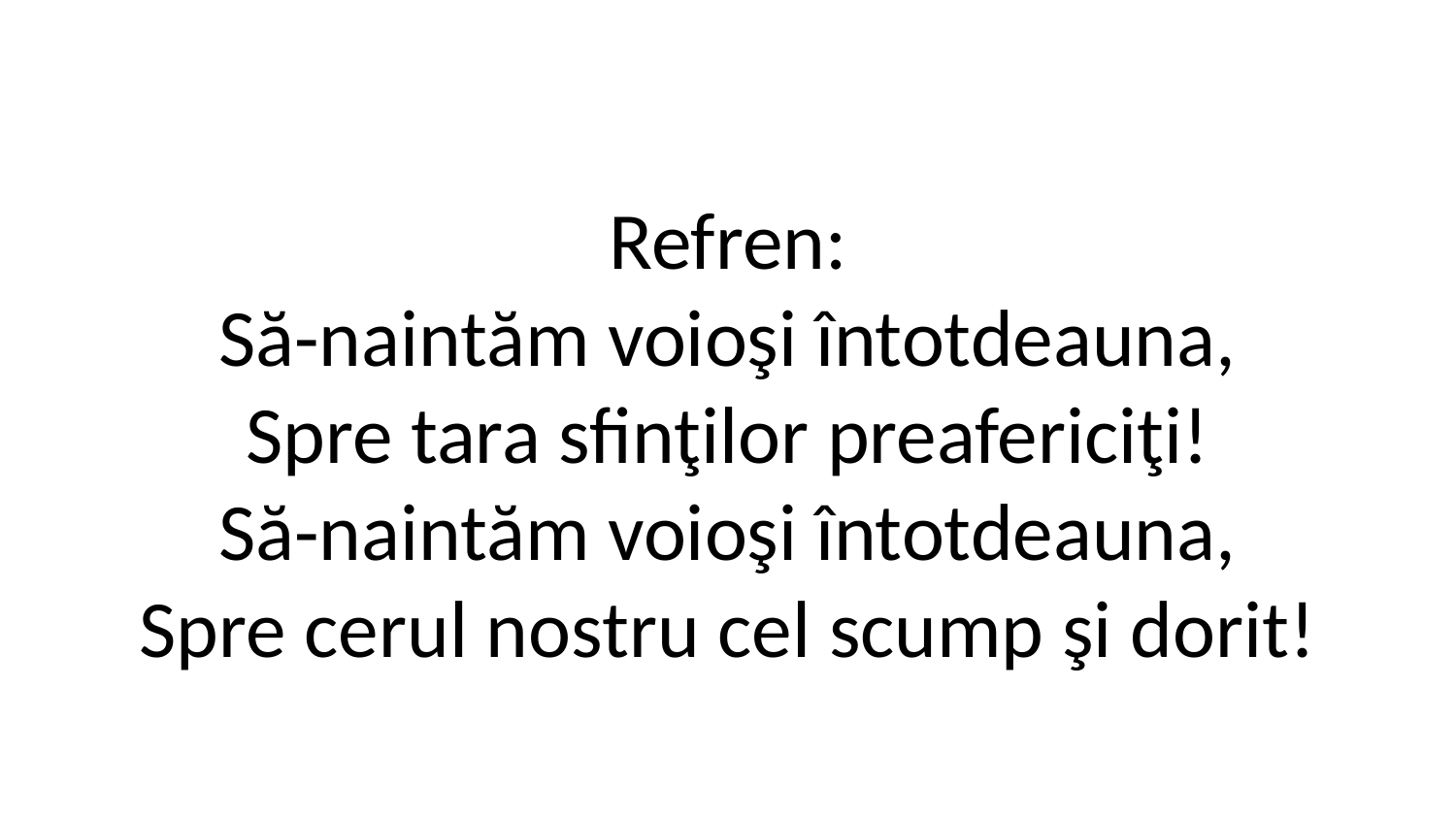

Refren:
Să-naintăm voioşi întotdeauna,
Spre tara sfinţilor preafericiţi!
Să-naintăm voioşi întotdeauna,
Spre cerul nostru cel scump şi dorit!